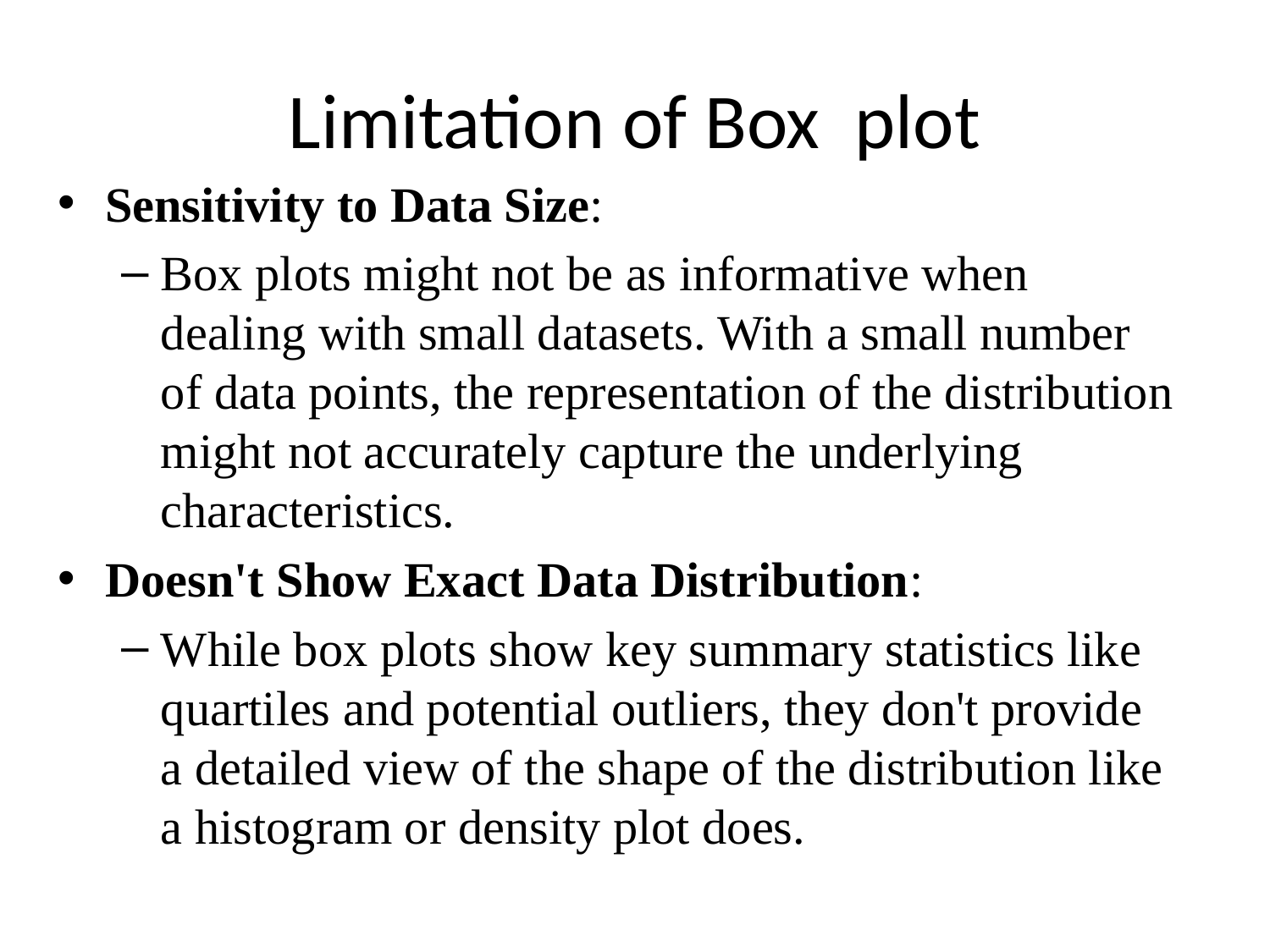

# Limitation of Box  plot
Sensitivity to Data Size:
Box plots might not be as informative when dealing with small datasets. With a small number of data points, the representation of the distribution might not accurately capture the underlying characteristics.
Doesn't Show Exact Data Distribution:
While box plots show key summary statistics like quartiles and potential outliers, they don't provide a detailed view of the shape of the distribution like a histogram or density plot does.